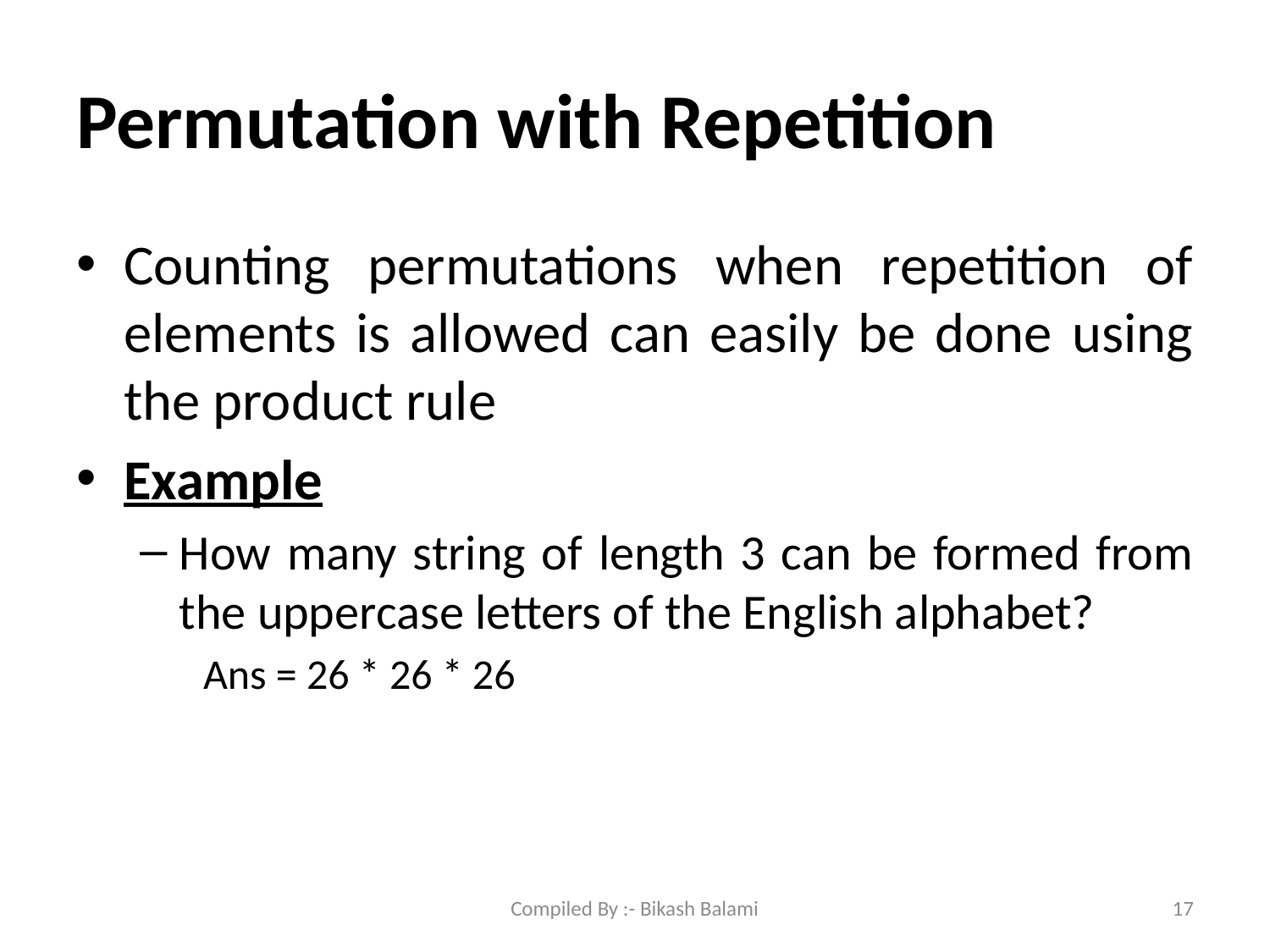

# Permutation with Repetition
Counting permutations when repetition of elements is allowed can easily be done using the product rule
Example
How many string of length 3 can be formed from the uppercase letters of the English alphabet?
Ans = 26 * 26 * 26
Compiled By :- Bikash Balami
17